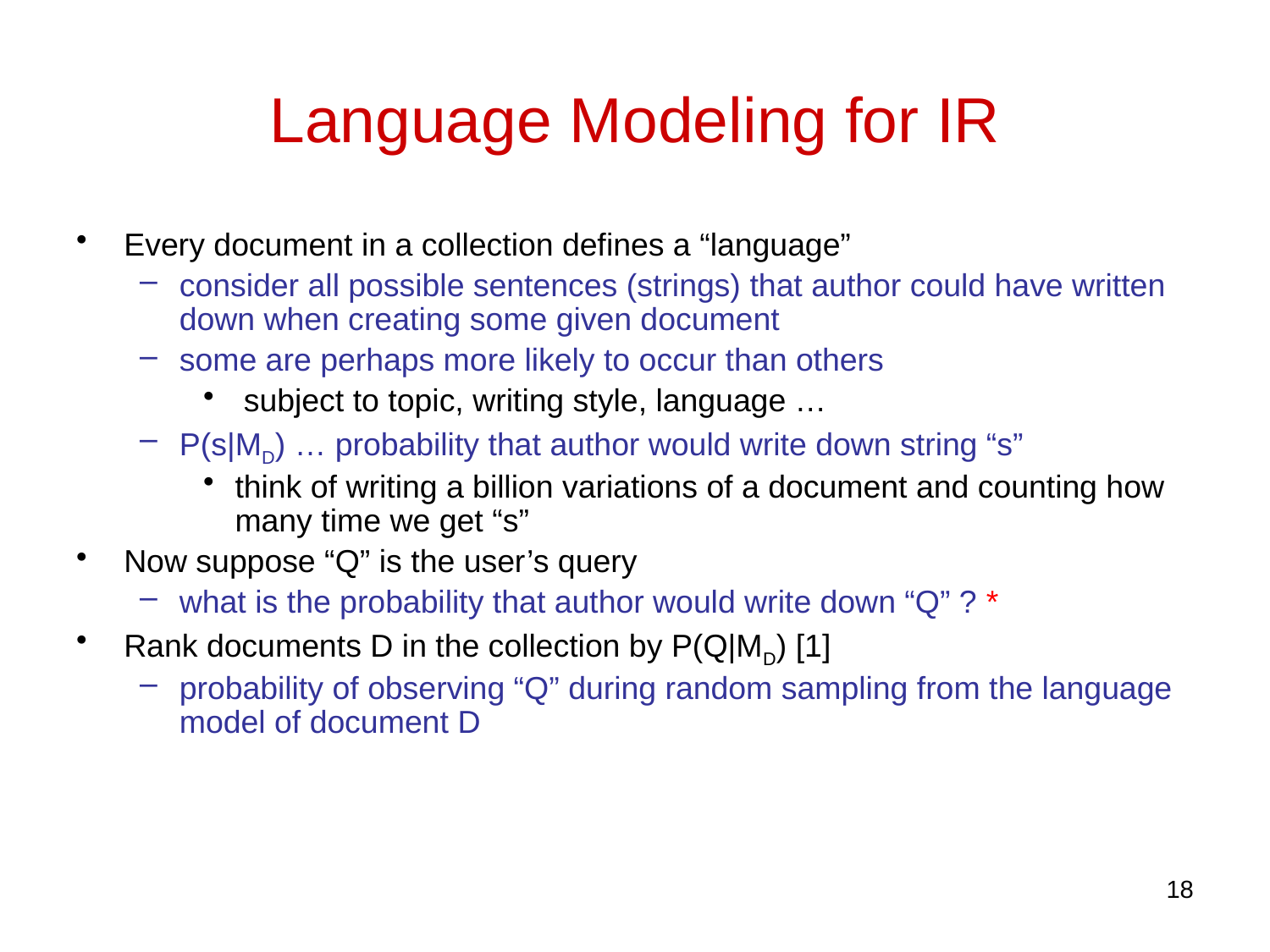

# Language Modeling for IR
Every document in a collection defines a “language”
consider all possible sentences (strings) that author could have written down when creating some given document
some are perhaps more likely to occur than others
 subject to topic, writing style, language …
P(s|MD) … probability that author would write down string “s”
think of writing a billion variations of a document and counting how many time we get “s”
Now suppose “Q” is the user’s query
what is the probability that author would write down “Q” ? *
Rank documents D in the collection by P(Q|MD) [1]
probability of observing “Q” during random sampling from the language model of document D

18